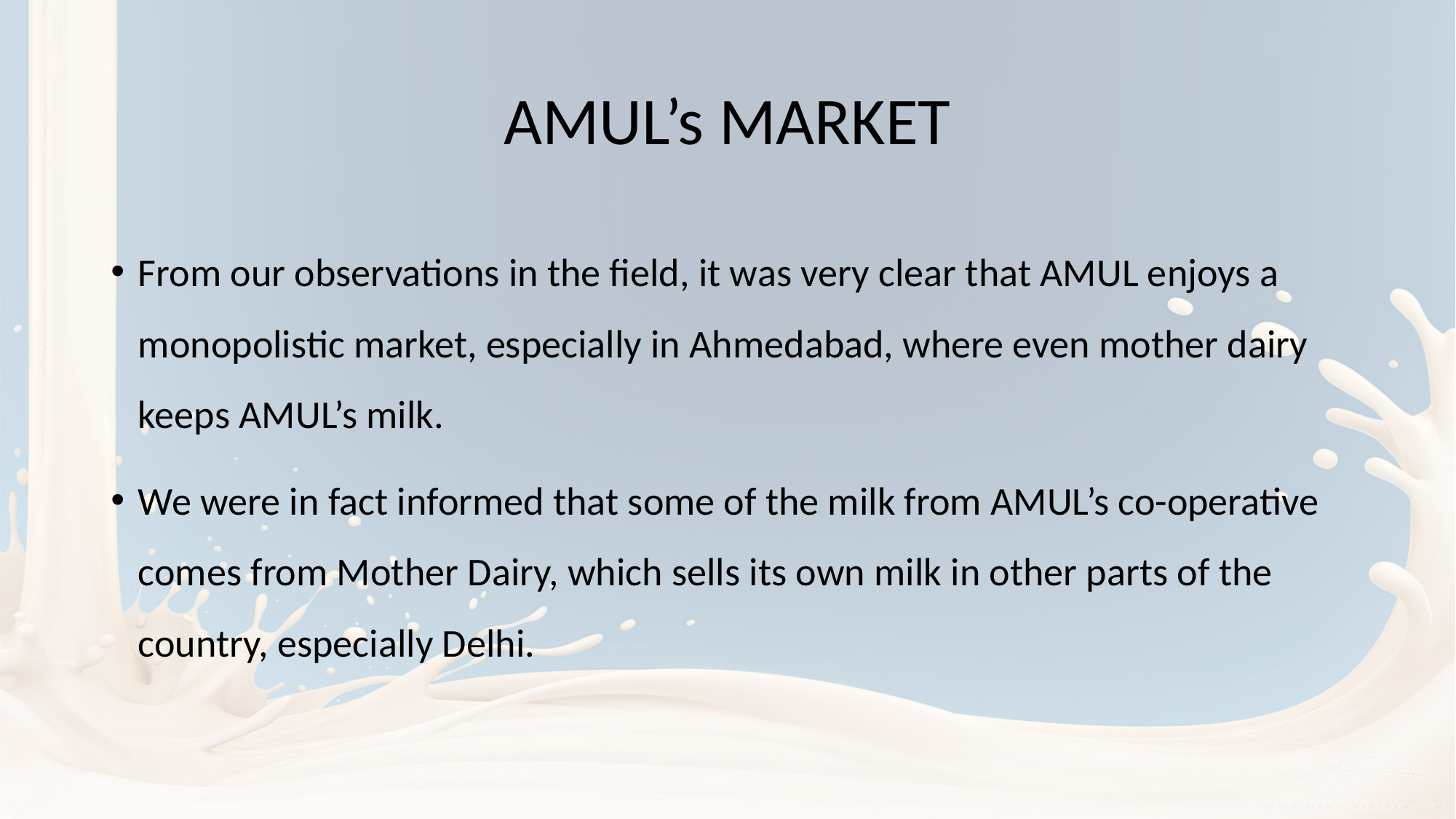

# AMUL’s MARKET
From our observations in the field, it was very clear that AMUL enjoys a monopolistic market, especially in Ahmedabad, where even mother dairy keeps AMUL’s milk.
We were in fact informed that some of the milk from AMUL’s co-operative comes from Mother Dairy, which sells its own milk in other parts of the country, especially Delhi.